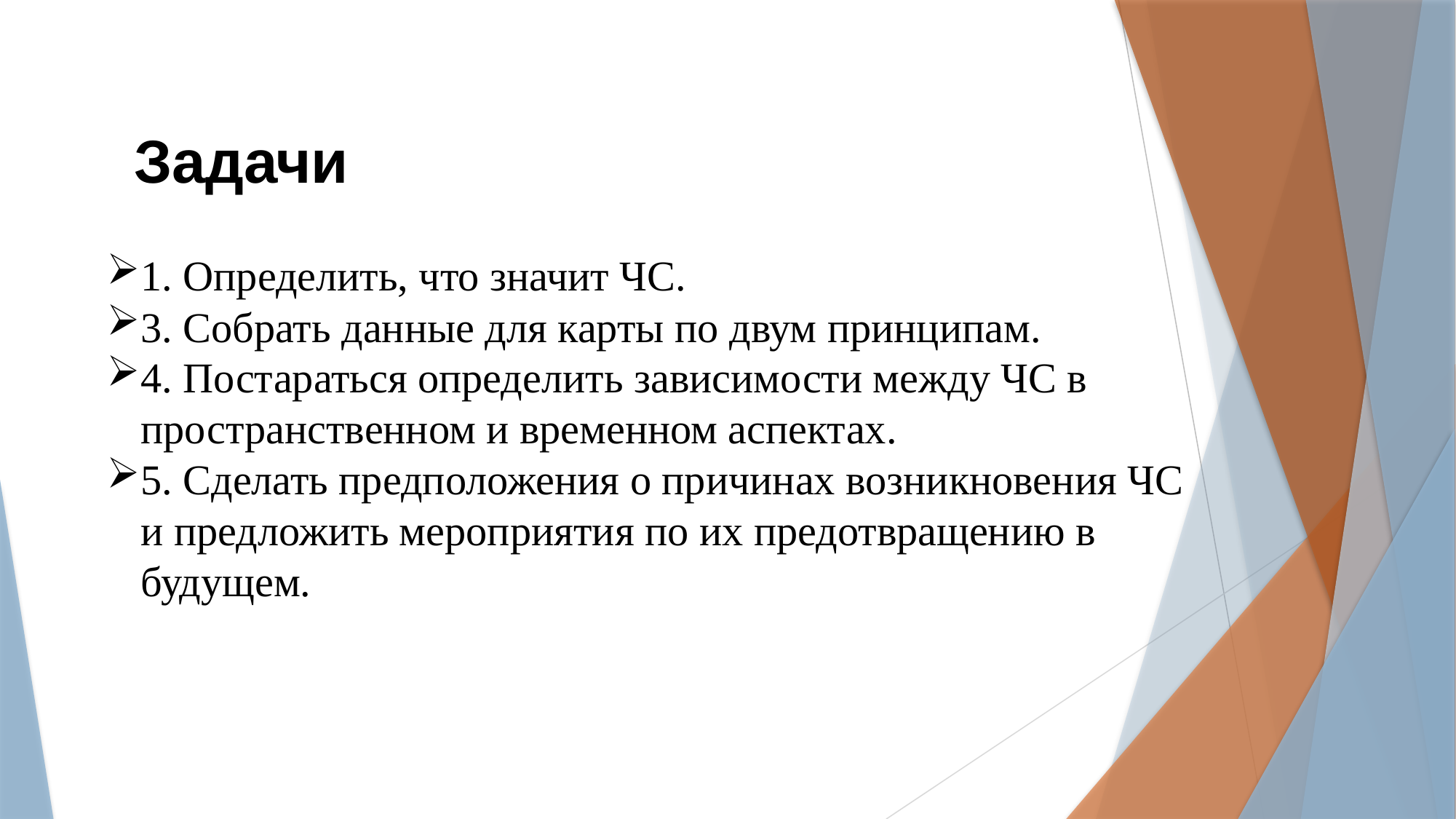

Задачи
1. Определить, что значит ЧС.
3. Собрать данные для карты по двум принципам.
4. Постараться определить зависимости между ЧС в пространственном и временном аспектах.
5. Сделать предположения о причинах возникновения ЧС и предложить мероприятия по их предотвращению в будущем.